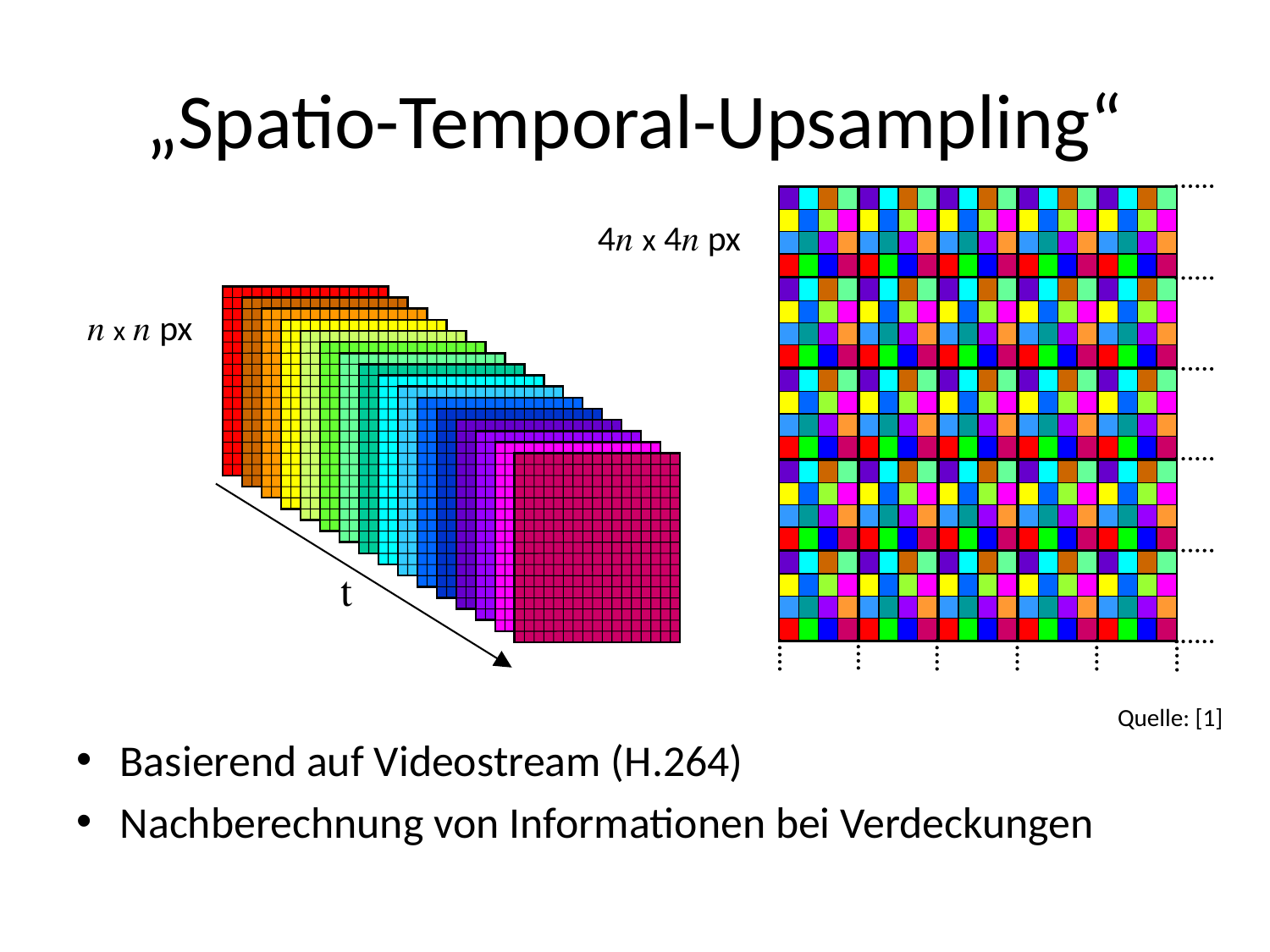

# „Spatio-Temporal-Upsampling“

4n x 4n px

n x n px

t
Quelle: [1]
Basierend auf Videostream (H.264)
Nachberechnung von Informationen bei Verdeckungen